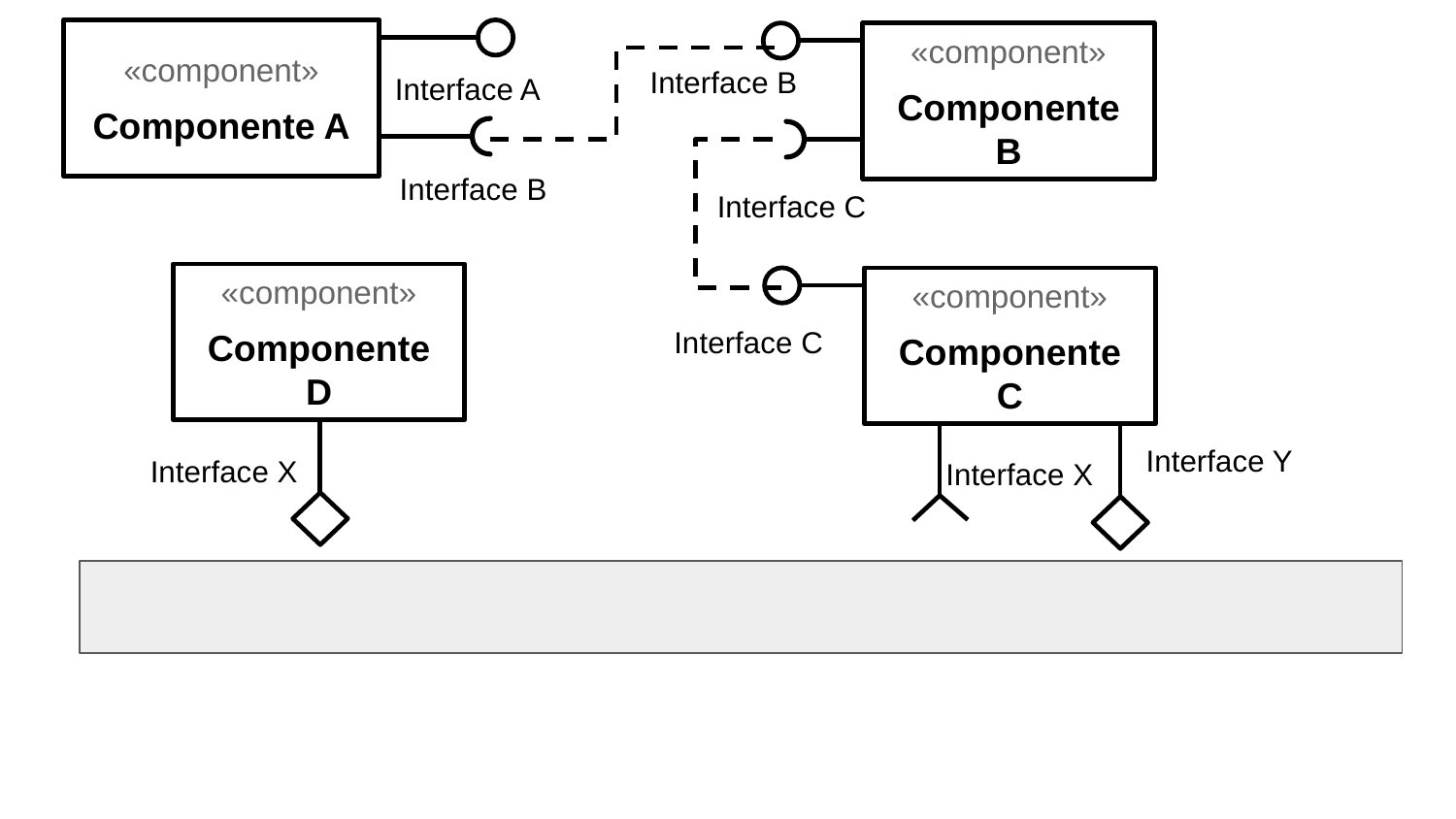

«component»

Componente A

«component»

Componente B

Interface B
Interface A

Interface B
Interface C
«component»

Componente D

«component»

Componente C
Interface C
Interface Y
Interface X
Interface X